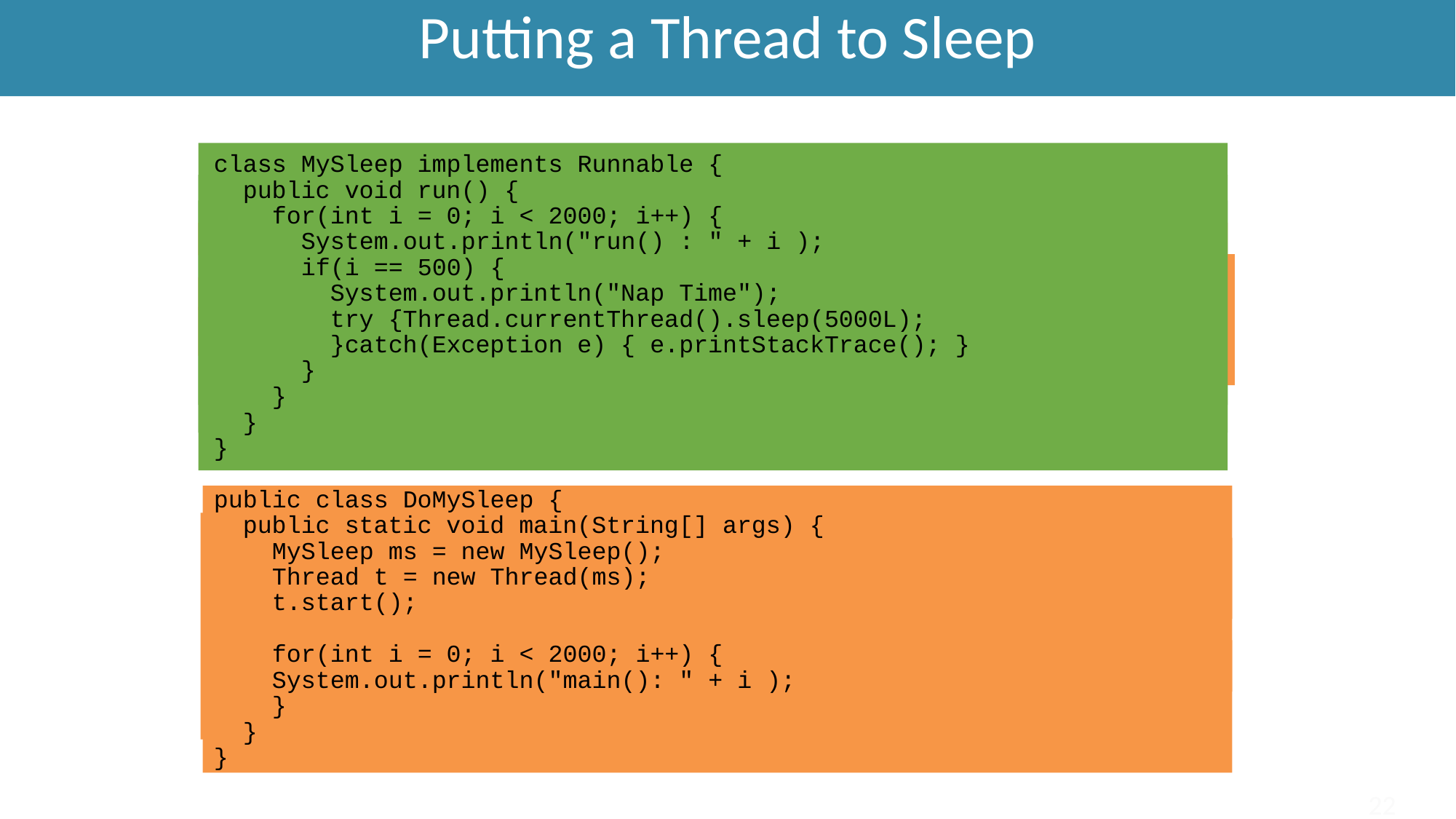

Multi-Threading

Putting a Thread to Sleep

# Multi-Threading

class MySleep implements Runnable {
  public void run() {
    for(int i = 0; i < 2000; i++) {
      System.out.println("run() : " + i );
      if(i == 500) {
        System.out.println("Nap Time");
        try {Thread.currentThread().sleep(5000L);
        }catch(Exception e) { e.printStackTrace(); }
      }
    }
  }
}

public class DoMySleep {
  public static void main(String[] args) {
    MySleep ms = new MySleep();
    Thread t = new Thread(ms);
    t.start();

    for(int i = 0; i < 2000; i++) {
    System.out.println("main(): " + i );
    }
  }
}